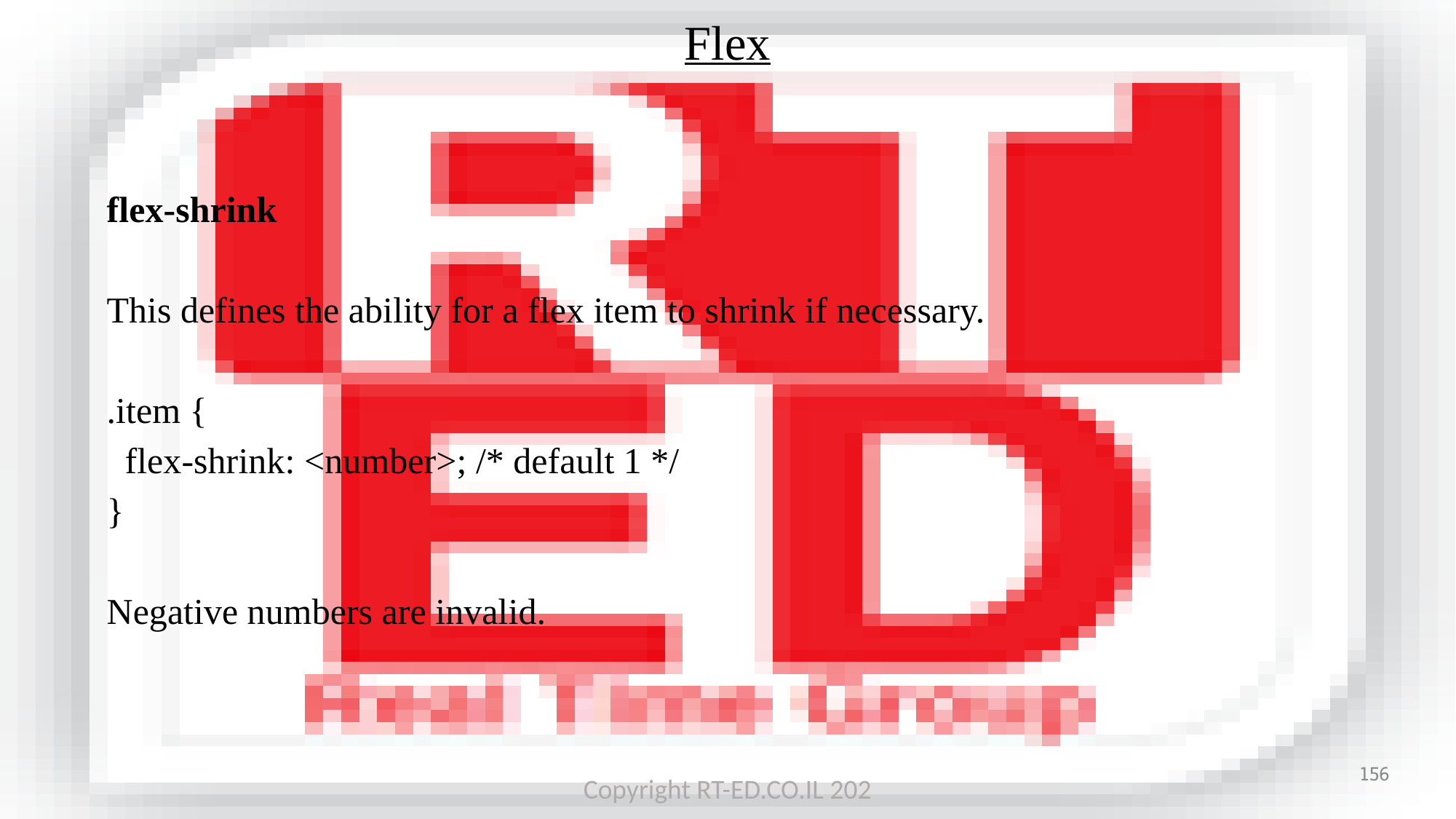

Flex
flex-shrink

This defines the ability for a flex item to shrink if necessary.

.item {
  flex-shrink: <number>; /* default 1 */
}

Negative numbers are invalid.
156
Copyright RT-ED.CO.IL 202